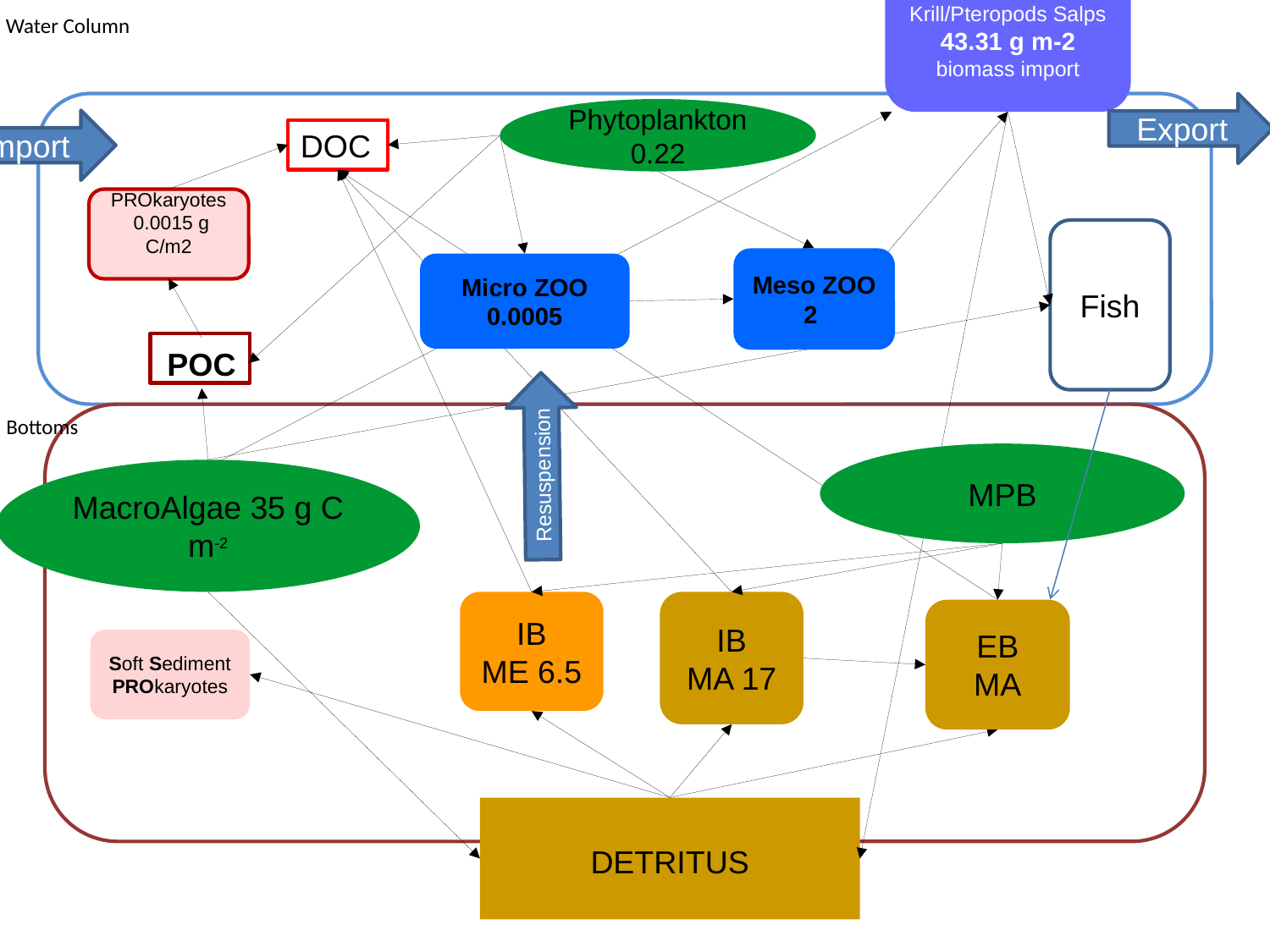

Macro ZOO
Krill/Pteropods Salps
43.31 g m-2 biomass import
Water Column

Export
Phytoplankton 0.22
Import

DOC

PROkaryotes
 0.0015 g C/m2

Fish
Meso ZOO
2
Micro ZOO
0.0005

POC

Bottoms
Resuspension
MPB
MacroAlgae 35 g C m-2

IB
ME 6.5
IB
MA 17
EB
MA
Soft Sediment
PROkaryotes

DETRITUS